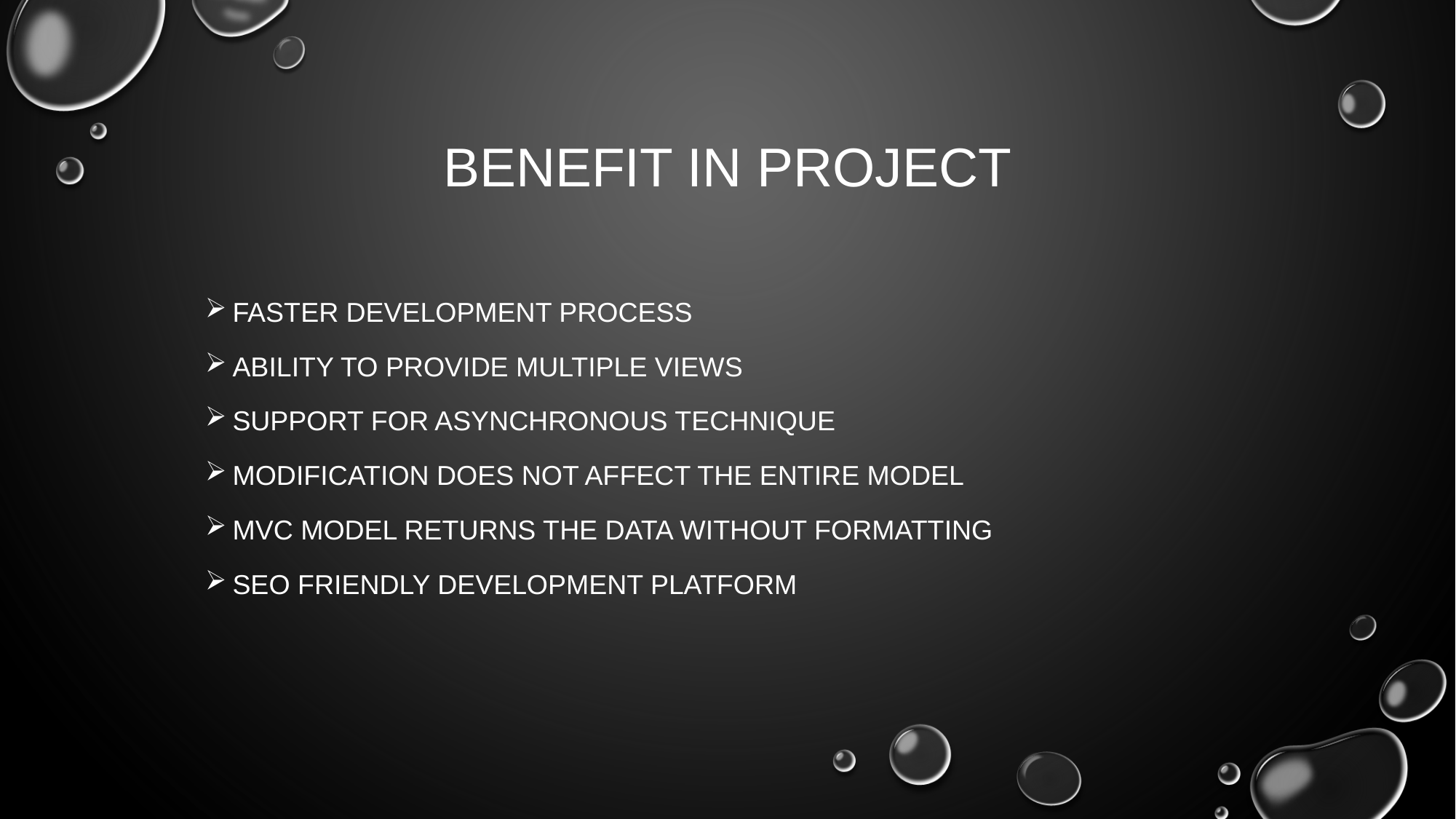

# Benefit in project
Faster development process
Ability to provide multiple views
Support for asynchronous technique
Modification does not affect the entire model
MVC model returns the data without formatting
SEO friendly Development platform